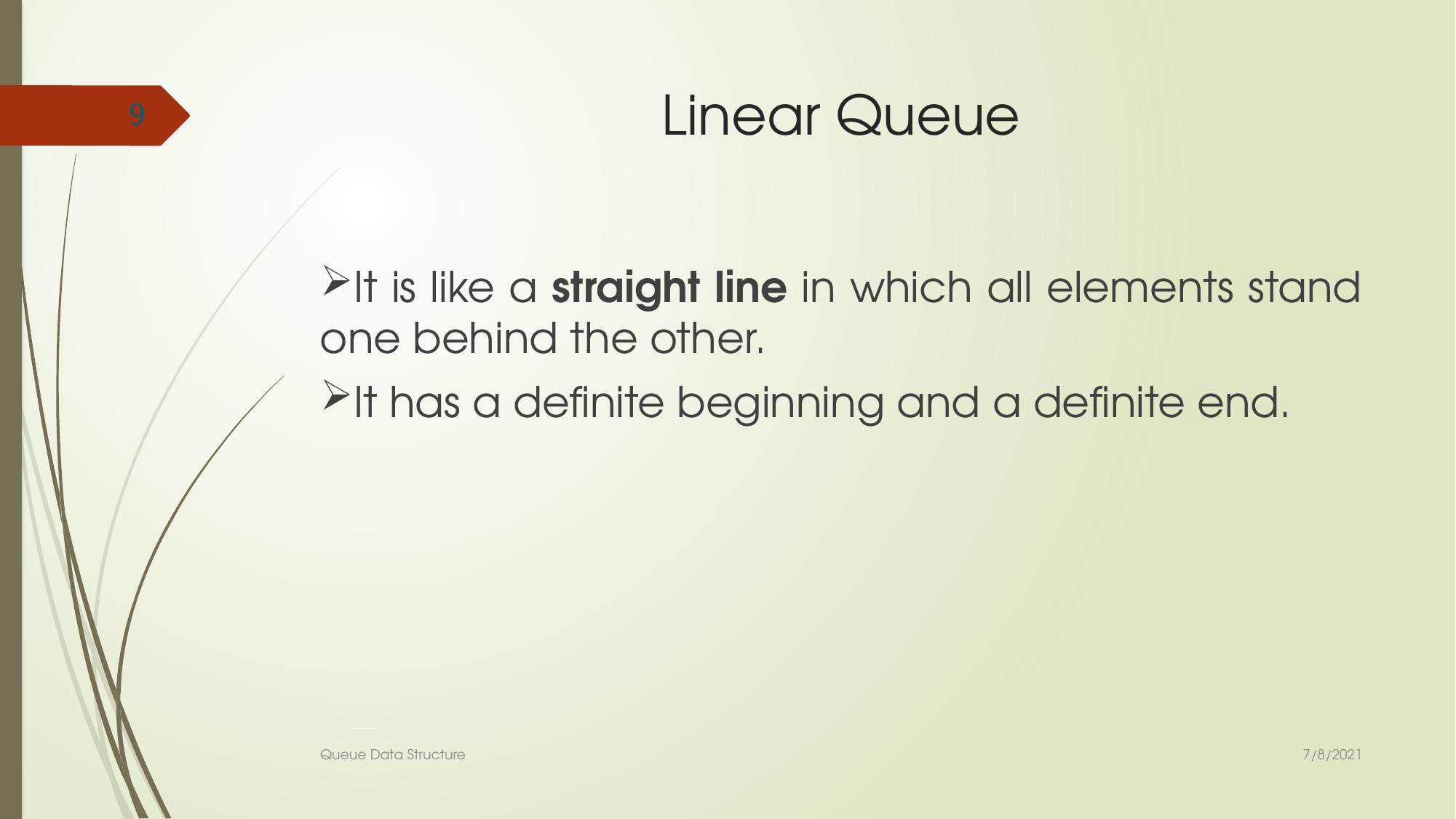

# Linear Queue
9
It is like a straight line in which all elements stand one behind the other.
It has a definite beginning and a definite end.

7/8/2021
Queue Data Structure